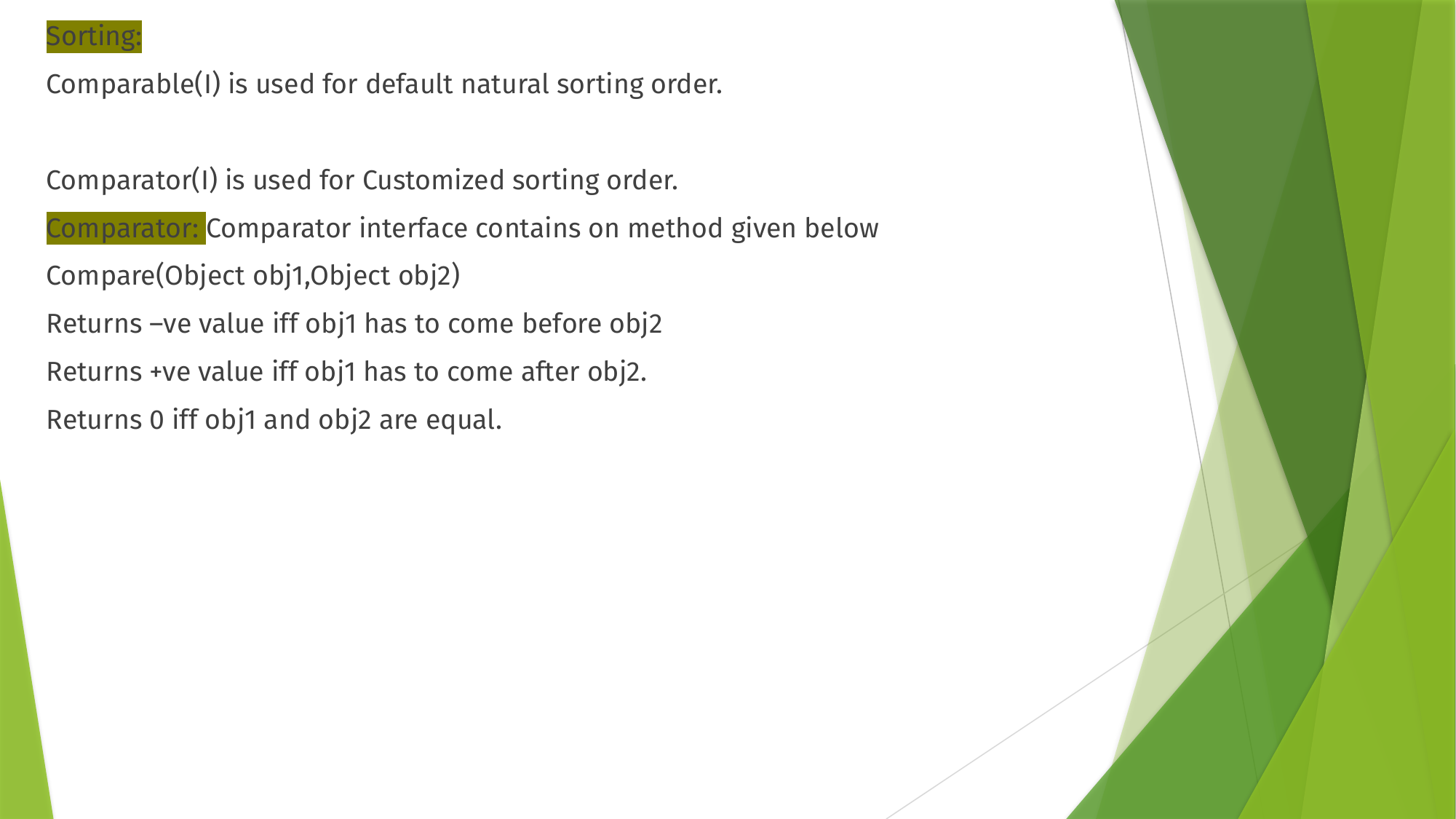

Sorting:
Comparable(I) is used for default natural sorting order.

Comparator(I) is used for Customized sorting order.
Comparator: Comparator interface contains on method given below
Compare(Object obj1,Object obj2)
Returns –ve value iff obj1 has to come before obj2
Returns +ve value iff obj1 has to come after obj2.
Returns 0 iff obj1 and obj2 are equal.